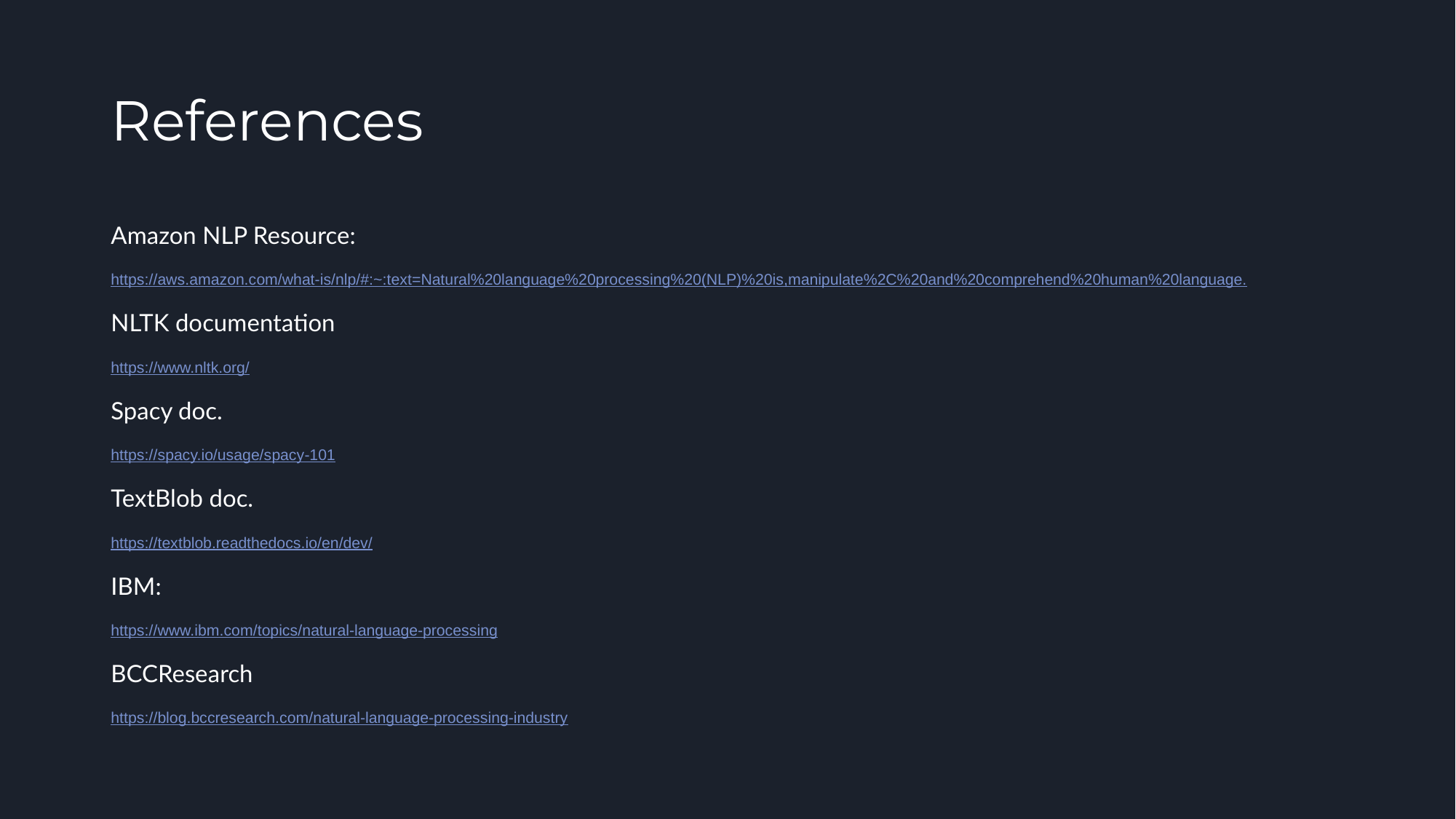

# References
Amazon NLP Resource:
https://aws.amazon.com/what-is/nlp/#:~:text=Natural%20language%20processing%20(NLP)%20is,manipulate%2C%20and%20comprehend%20human%20language.
NLTK documentation
https://www.nltk.org/
Spacy doc.
https://spacy.io/usage/spacy-101
TextBlob doc.
https://textblob.readthedocs.io/en/dev/
IBM:
https://www.ibm.com/topics/natural-language-processing
BCCResearch
https://blog.bccresearch.com/natural-language-processing-industry